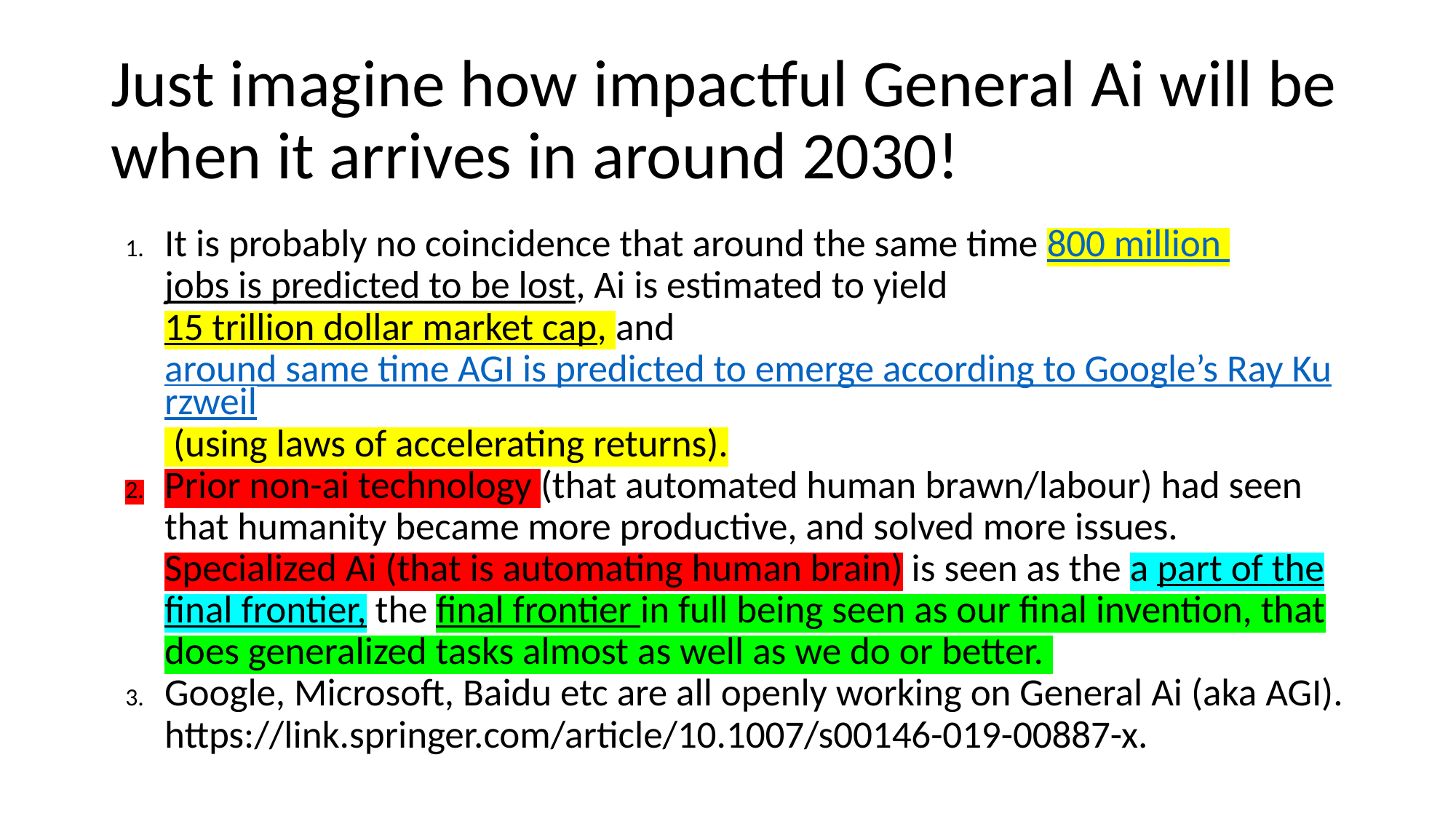

# Just imagine how impactful General Ai will be when it arrives in around 2030!

It is probably no coincidence that around the same time 800 million jobs is predicted to be lost, Ai is estimated to yield 15 trillion dollar market cap, and around same time AGI is predicted to emerge according to Google’s Ray Kurzweil (using laws of accelerating returns).
Prior non-ai technology (that automated human brawn/labour) had seen that humanity became more productive, and solved more issues. Specialized Ai (that is automating human brain) is seen as the a part of the final frontier, the final frontier in full being seen as our final invention, that does generalized tasks almost as well as we do or better.
Google, Microsoft, Baidu etc are all openly working on General Ai (aka AGI). https://link.springer.com/article/10.1007/s00146-019-00887-x.